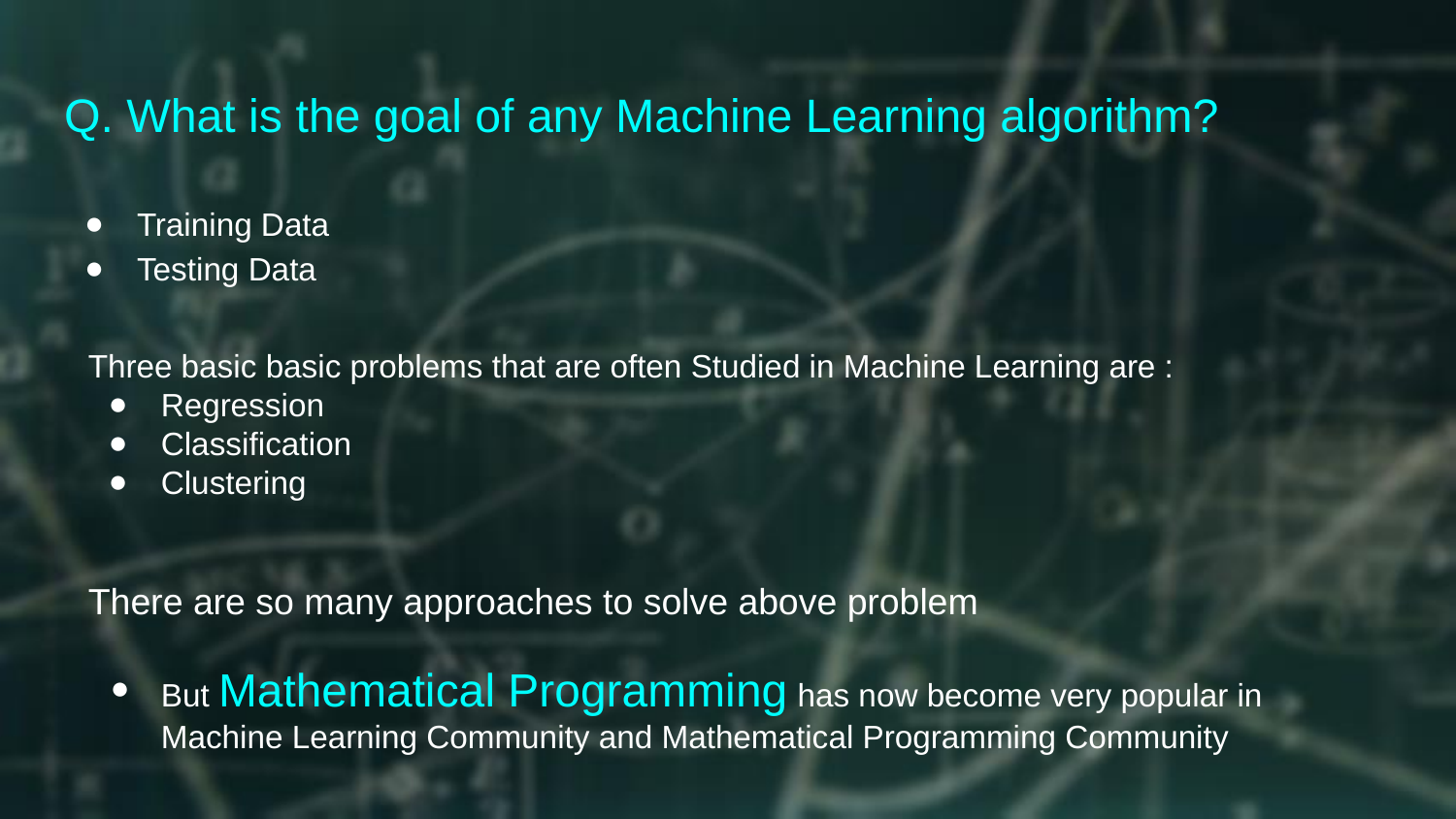

# Q. What is the goal of any Machine Learning algorithm?
Training Data
Testing Data
Three basic basic problems that are often Studied in Machine Learning are :
Regression
Classification
Clustering

There are so many approaches to solve above problem

But Mathematical Programming has now become very popular in Machine Learning Community and Mathematical Programming Community